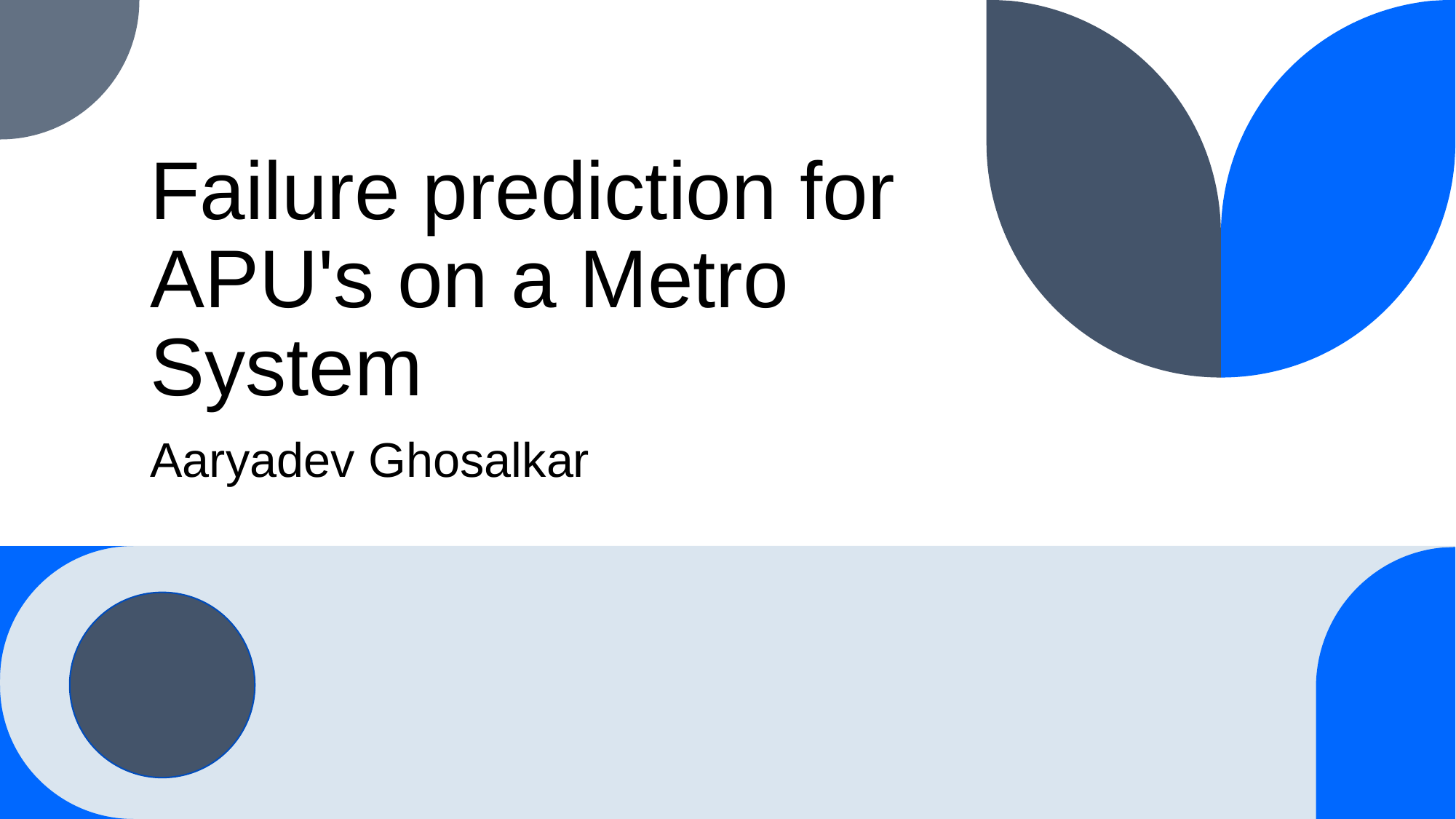

# Failure prediction for APU's on a Metro System
Aaryadev Ghosalkar